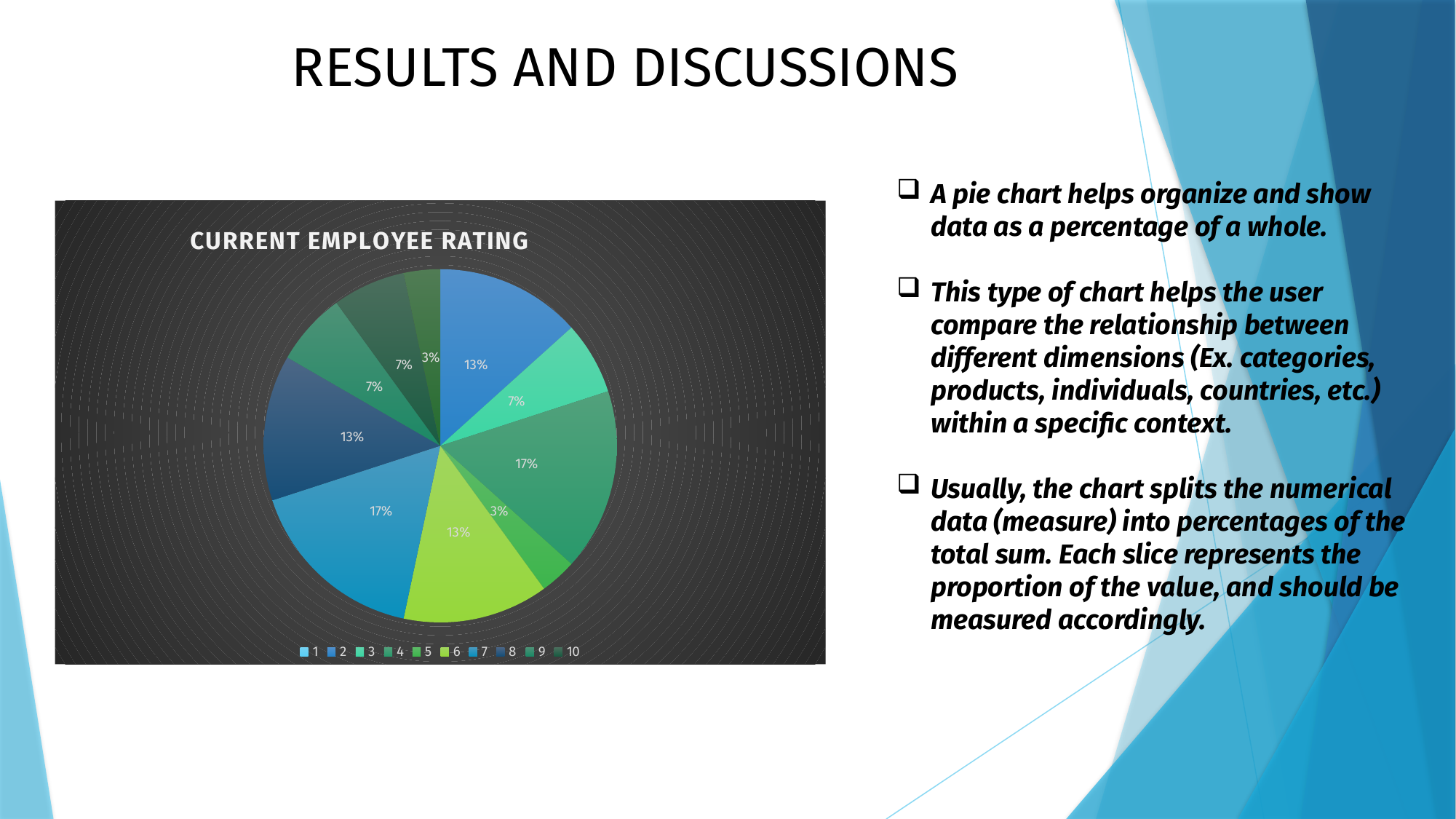

# RESULTS AND DISCUSSIONS
A pie chart helps organize and show data as a percentage of a whole.

This type of chart helps the user compare the relationship between different dimensions (Ex. categories, products, individuals, countries, etc.) within a specific context.

Usually, the chart splits the numerical data (measure) into percentages of the total sum. Each slice represents the proportion of the value, and should be measured accordingly.

### Chart:

| Category | CURRENT EMPLOYEE RATING  |
|---|---|